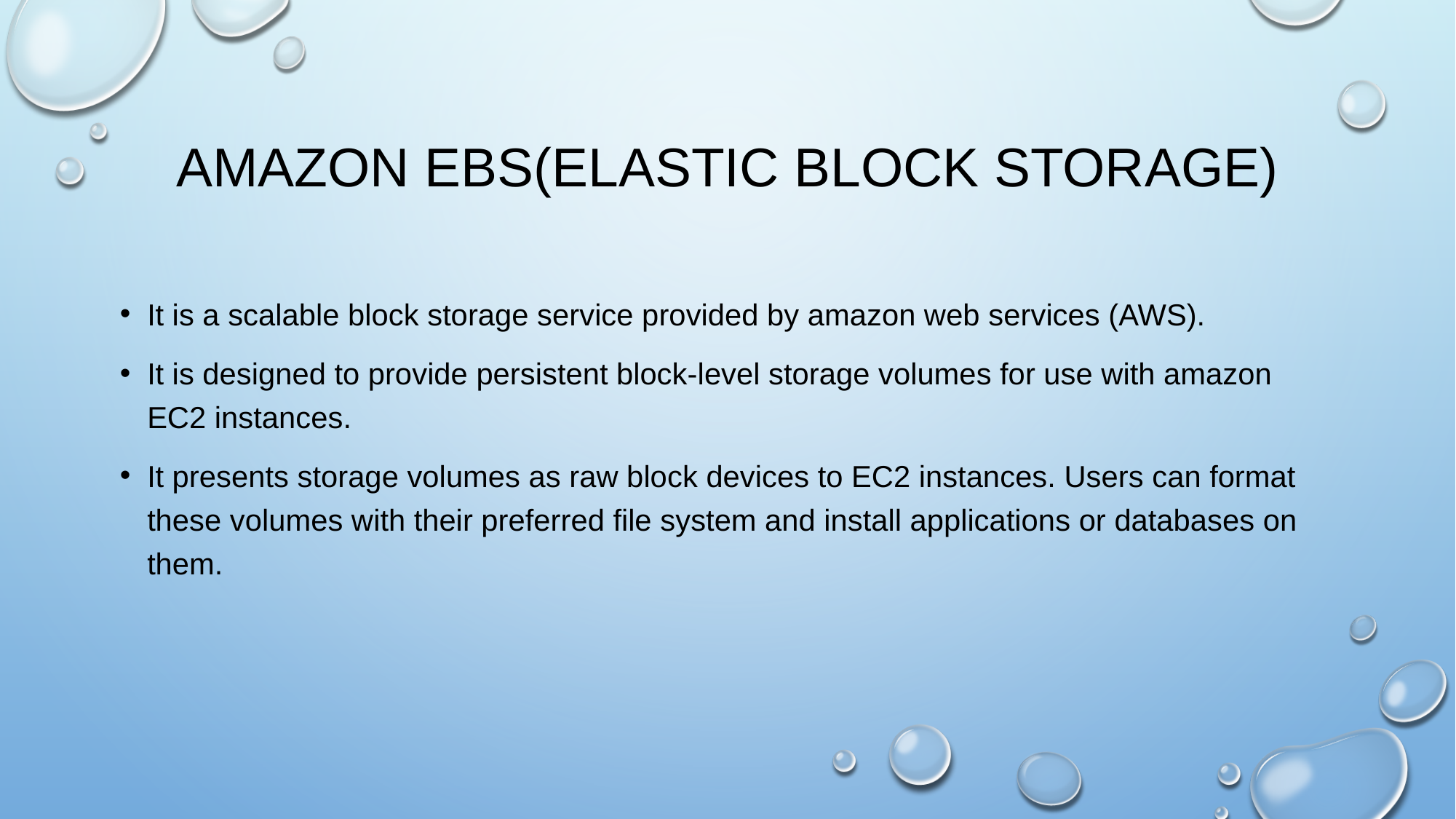

# Amazon ebs(Elastic block storage)
It is a scalable block storage service provided by amazon web services (AWS).
It is designed to provide persistent block-level storage volumes for use with amazon EC2 instances.
It presents storage volumes as raw block devices to EC2 instances. Users can format these volumes with their preferred file system and install applications or databases on them.